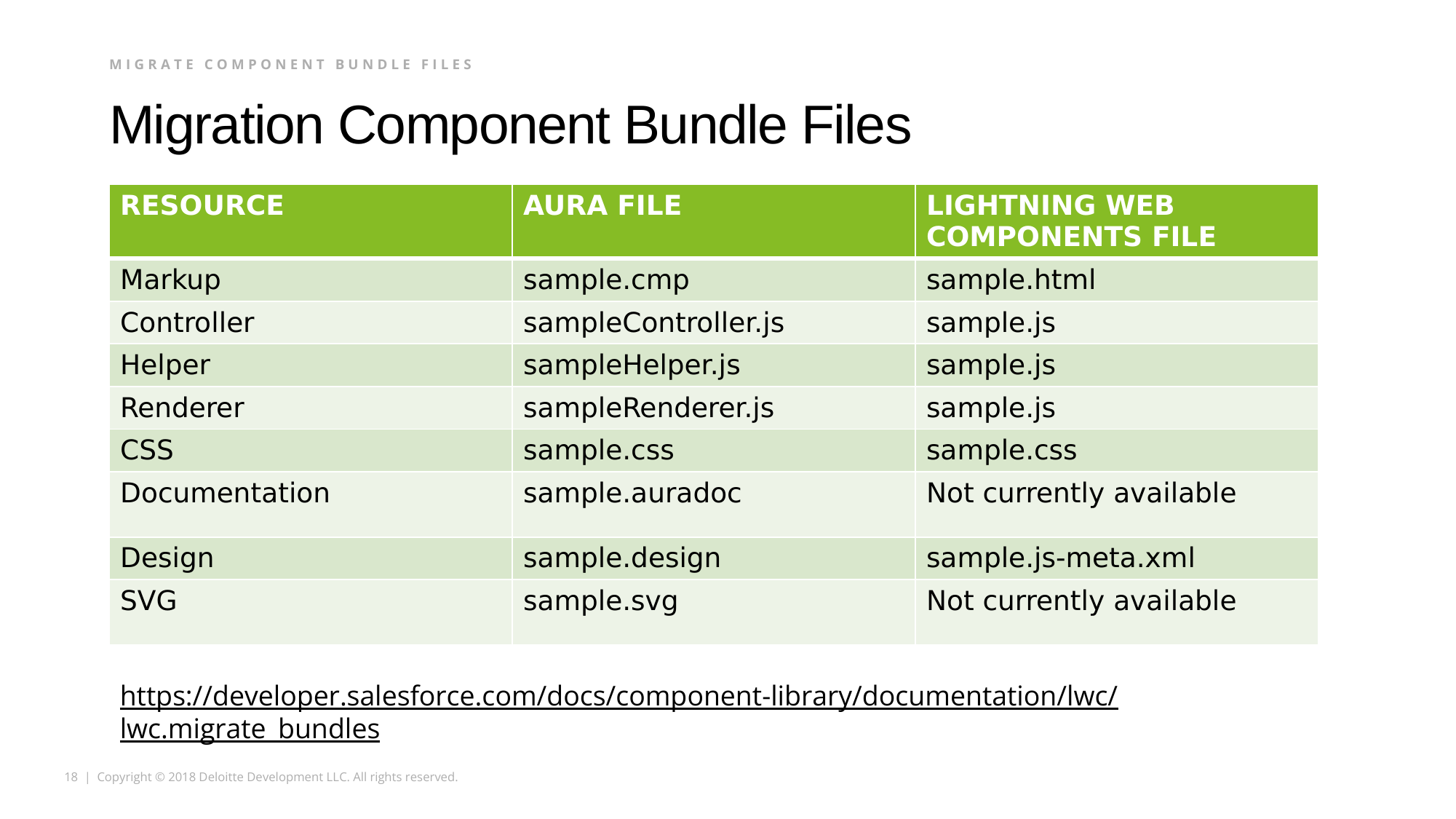

Migrate component bundle files
# Migration Component Bundle Files
| RESOURCE | AURA FILE | LIGHTNING WEB COMPONENTS FILE |
| --- | --- | --- |
| Markup | sample.cmp | sample.html |
| Controller | sampleController.js | sample.js |
| Helper | sampleHelper.js | sample.js |
| Renderer | sampleRenderer.js | sample.js |
| CSS | sample.css | sample.css |
| Documentation | sample.auradoc | Not currently available |
| Design | sample.design | sample.js-meta.xml |
| SVG | sample.svg | Not currently available |
https://developer.salesforce.com/docs/component-library/documentation/lwc/lwc.migrate_bundles